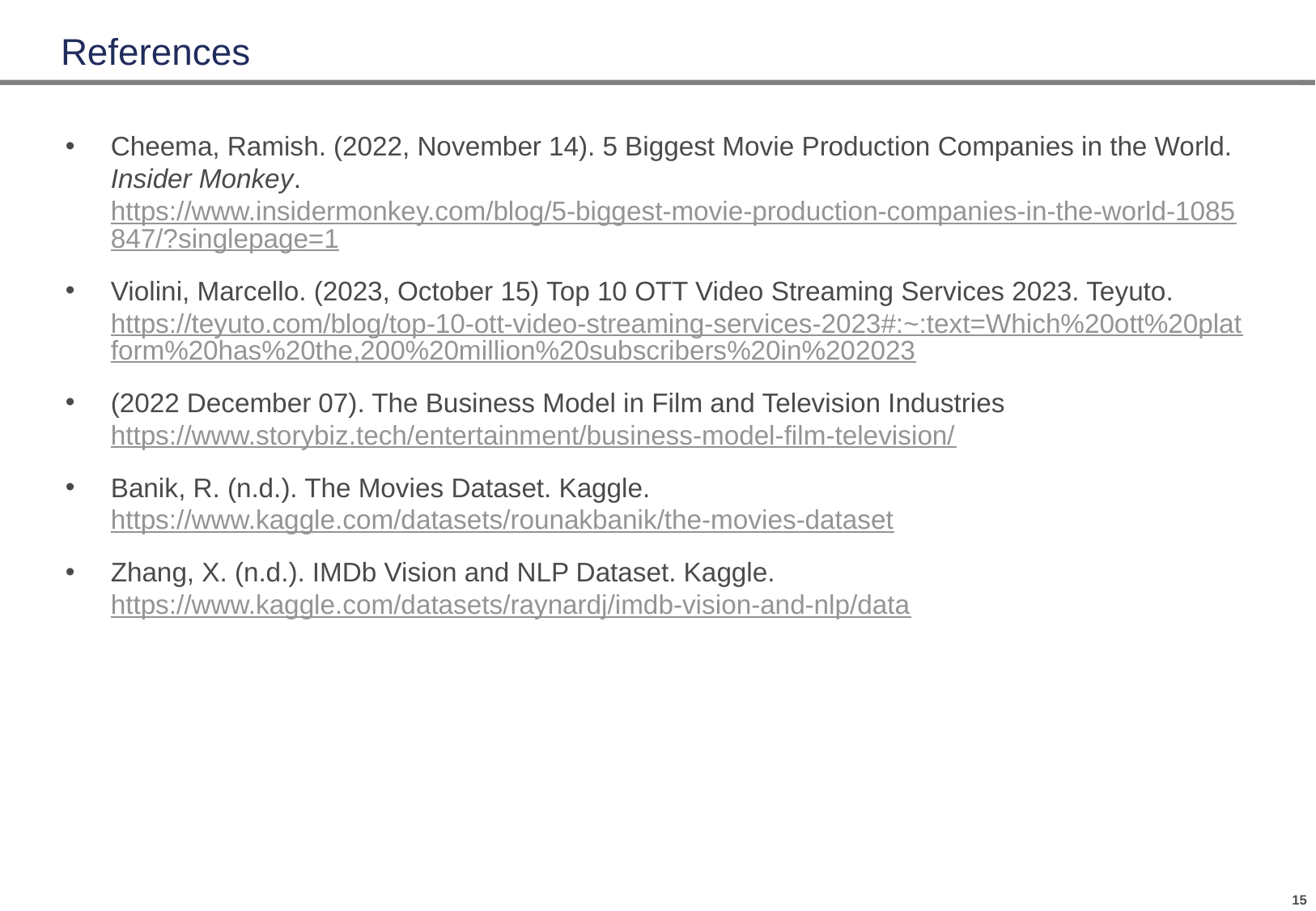

# References
Cheema, Ramish. (2022, November 14). 5 Biggest Movie Production Companies in the World. Insider Monkey. https://www.insidermonkey.com/blog/5-biggest-movie-production-companies-in-the-world-1085847/?singlepage=1
Violini, Marcello. (2023, October 15) Top 10 OTT Video Streaming Services 2023. Teyuto. https://teyuto.com/blog/top-10-ott-video-streaming-services-2023#:~:text=Which%20ott%20platform%20has%20the,200%20million%20subscribers%20in%202023
(2022 December 07). The Business Model in Film and Television Industries https://www.storybiz.tech/entertainment/business-model-film-television/
Banik, R. (n.d.). The Movies Dataset. Kaggle. https://www.kaggle.com/datasets/rounakbanik/the-movies-dataset
Zhang, X. (n.d.). IMDb Vision and NLP Dataset. Kaggle. https://www.kaggle.com/datasets/raynardj/imdb-vision-and-nlp/data